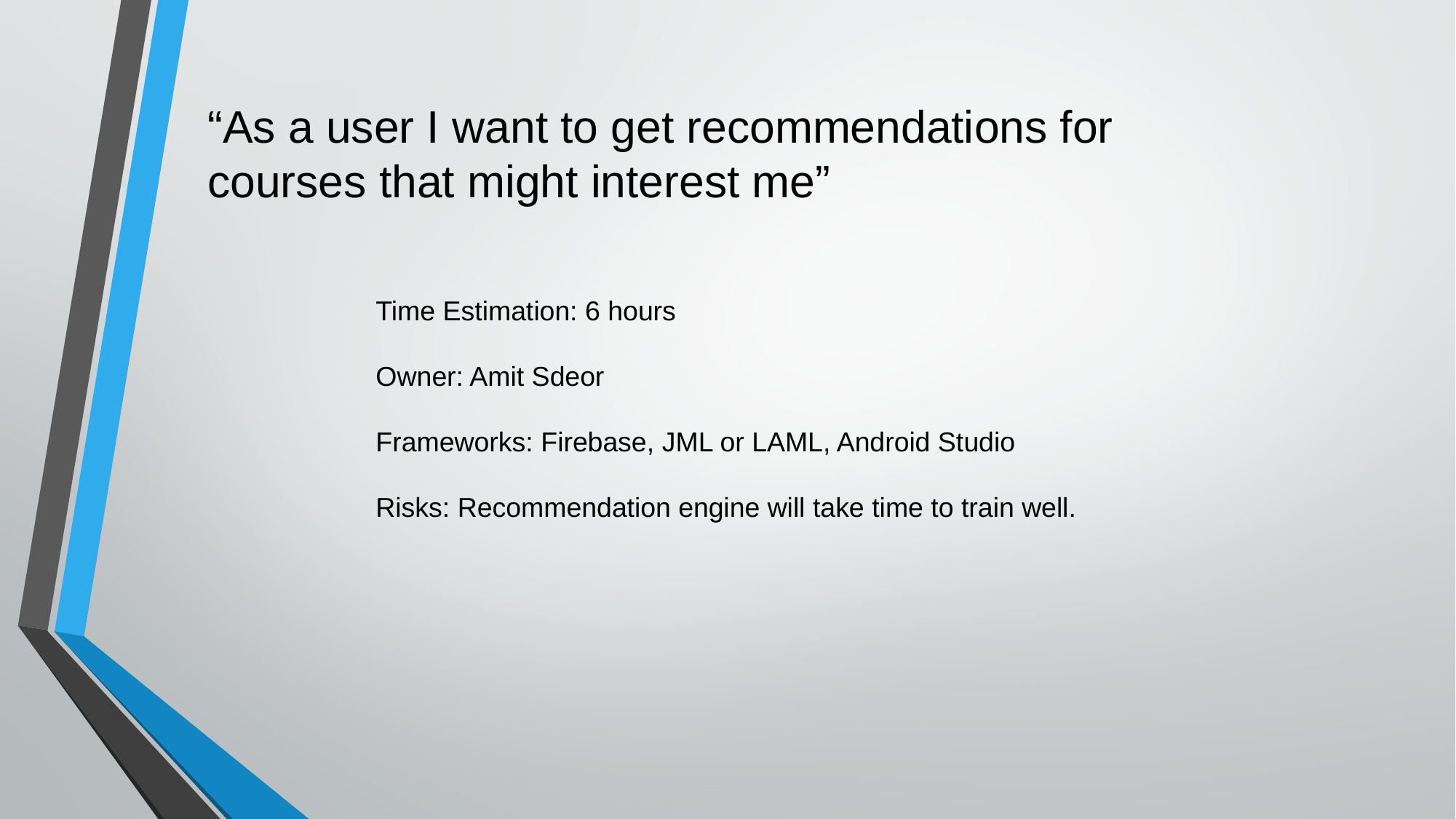

“As a user I want to get recommendations for courses that might interest me”
Time Estimation: 6 hours

Owner: Amit Sdeor

Frameworks: Firebase, JML or LAML, Android Studio

Risks: Recommendation engine will take time to train well.